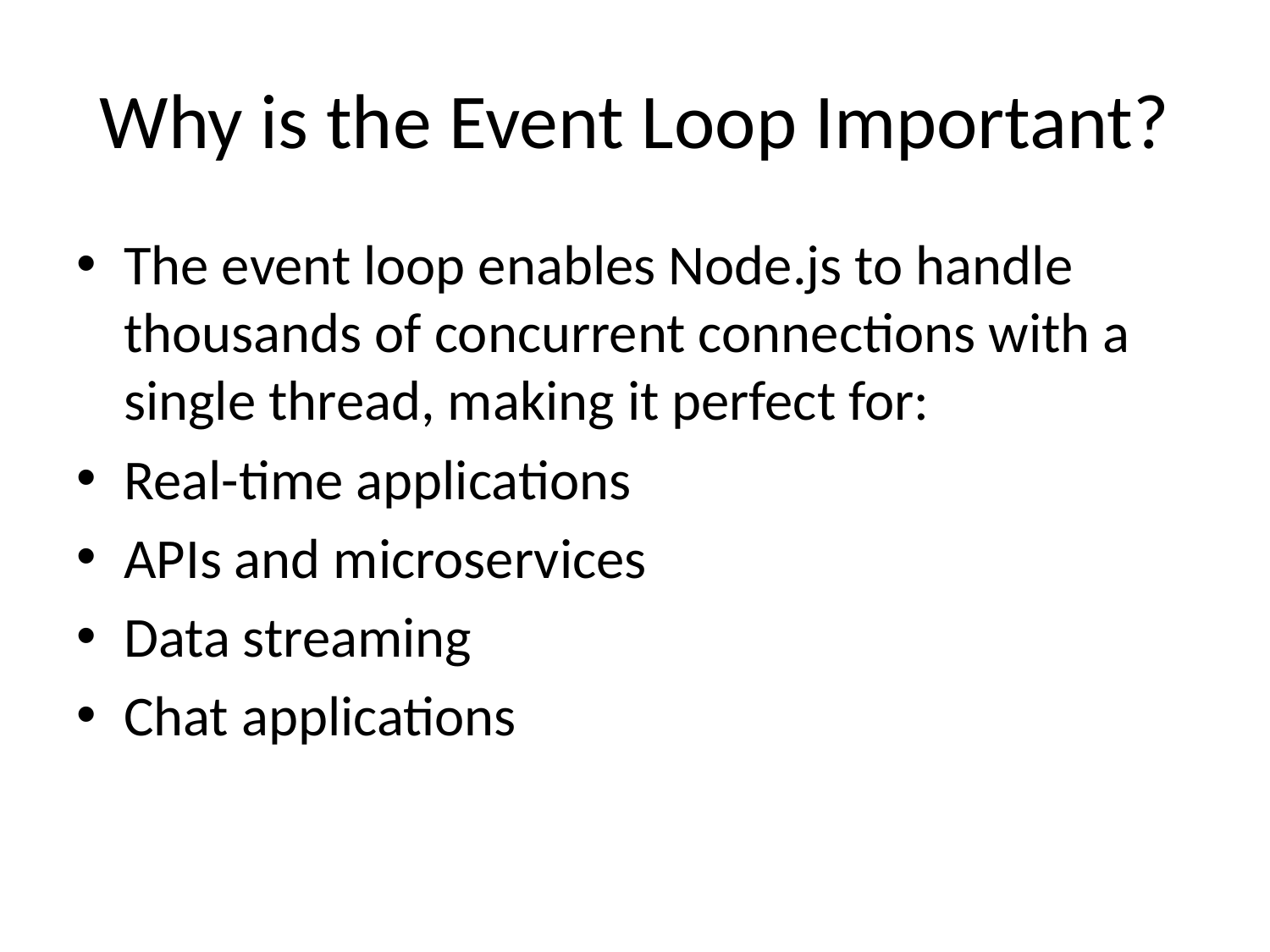

# Why is the Event Loop Important?
The event loop enables Node.js to handle thousands of concurrent connections with a single thread, making it perfect for:
Real-time applications
APIs and microservices
Data streaming
Chat applications